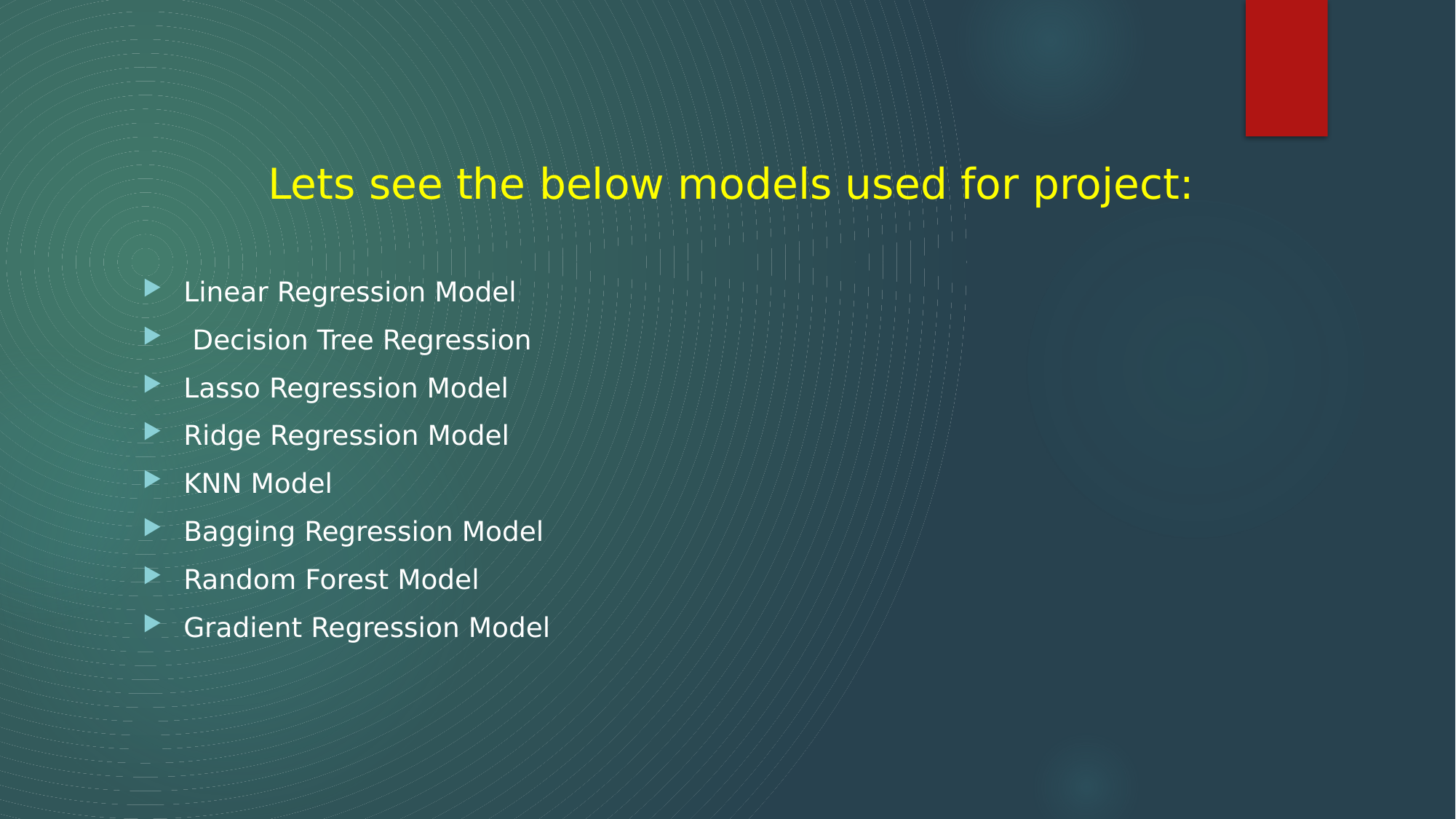

Lets see the below models used for project:

Linear Regression Model
 Decision Tree Regression
Lasso Regression Model
Ridge Regression Model
KNN Model
Bagging Regression Model
Random Forest Model
Gradient Regression Model